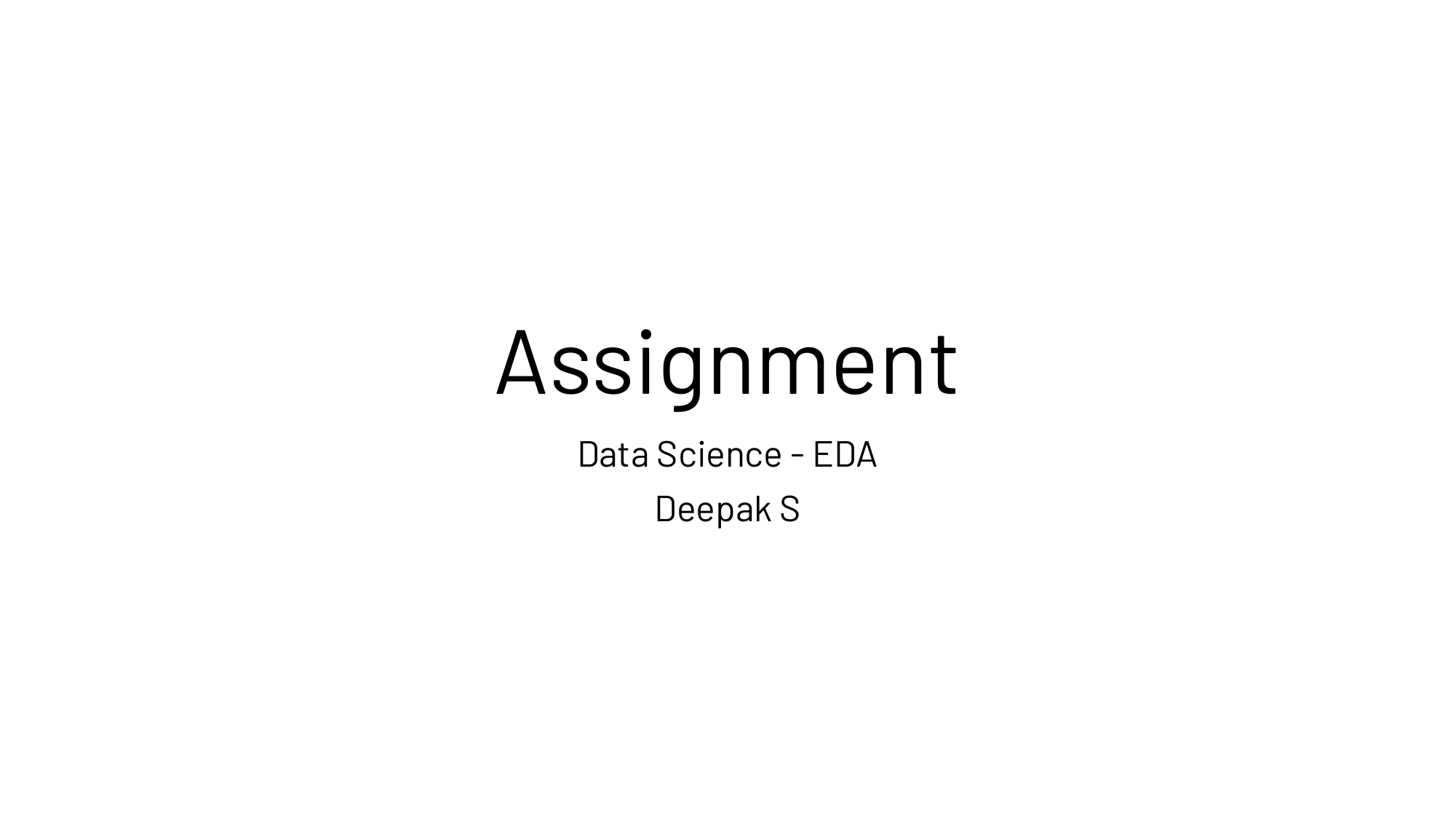

# Assignment
Data Science - EDA
Deepak S